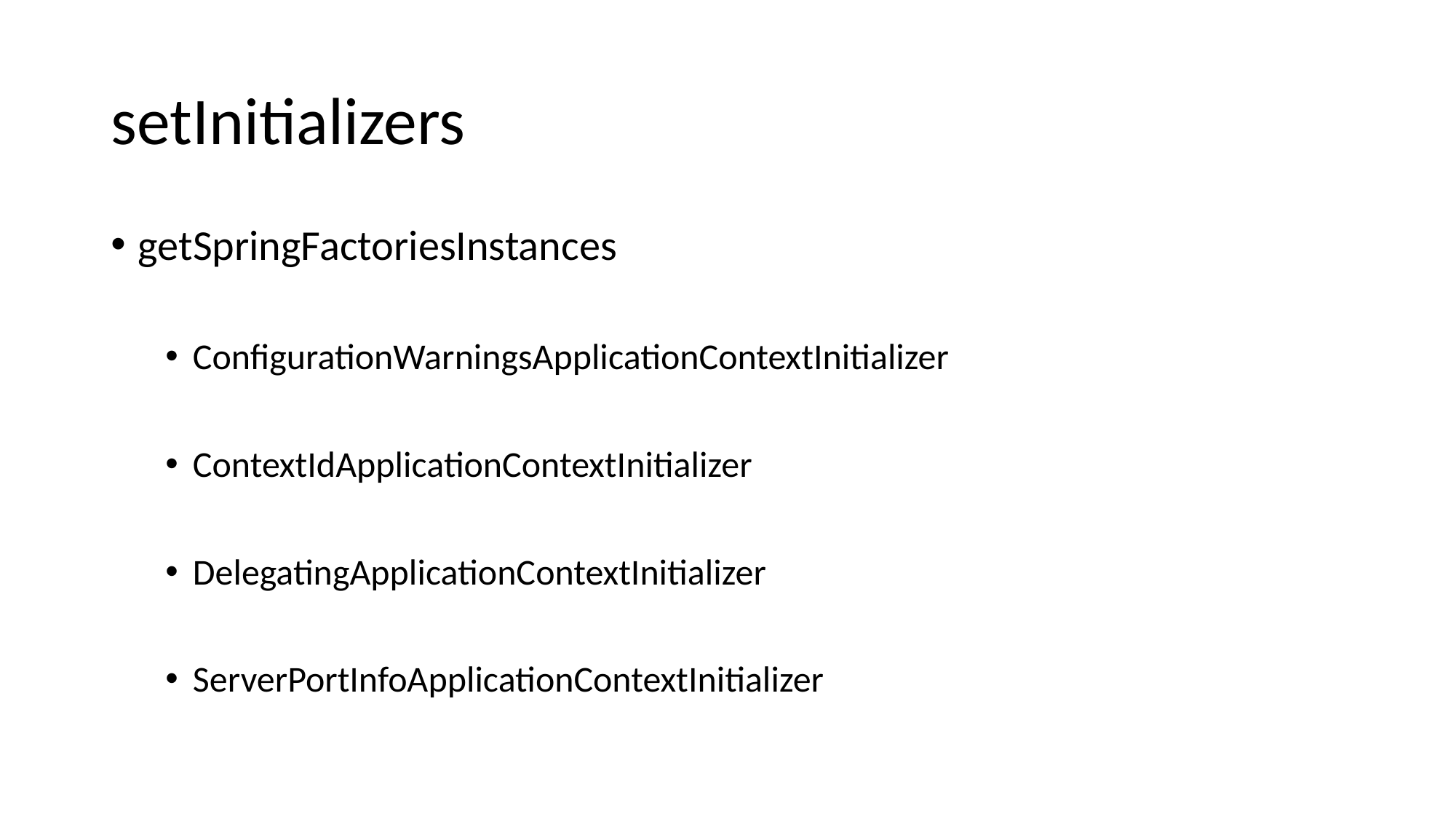

# setInitializers
getSpringFactoriesInstances

ConfigurationWarningsApplicationContextInitializer

ContextIdApplicationContextInitializer

DelegatingApplicationContextInitializer

ServerPortInfoApplicationContextInitializer